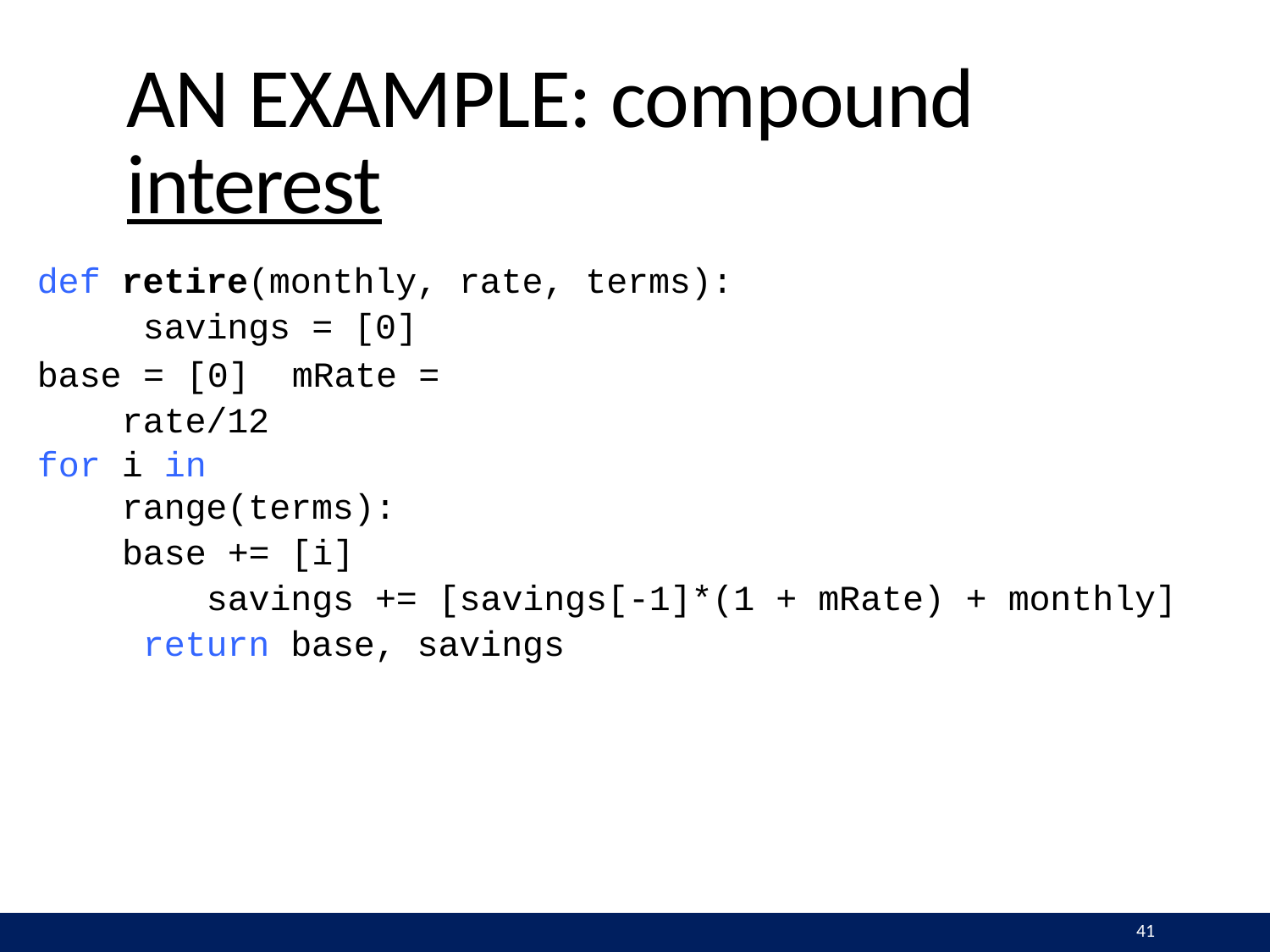

# AN EXAMPLE: compound  interest
def retire(monthly, rate, terms):  savings = [0]
base = [0]  mRate = rate/12
for i in range(terms):
base += [i]
savings += [savings[-1]*(1 + mRate) + monthly]  return base, savings
41